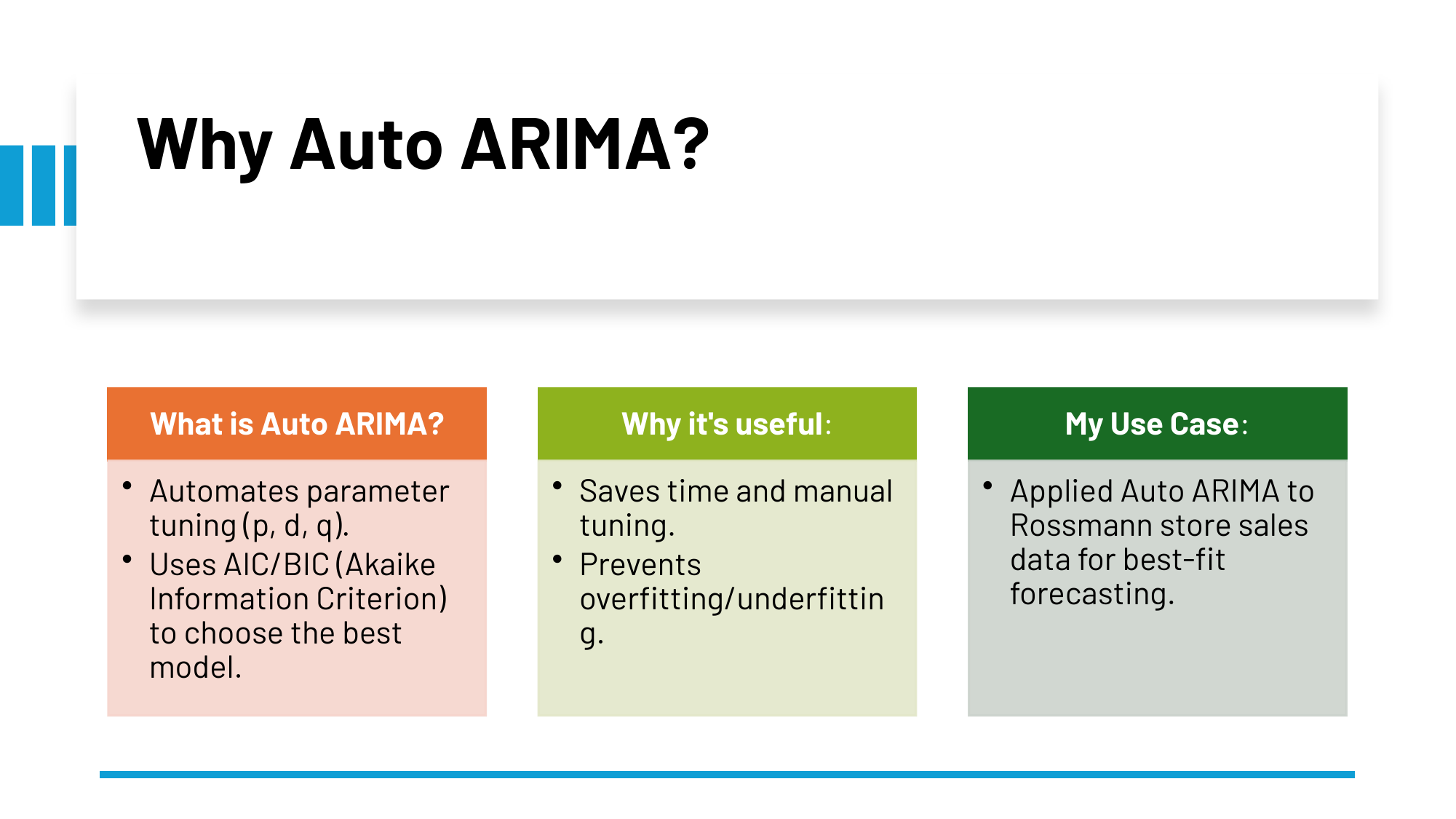

# Why Auto ARIMA?

What is Auto ARIMA?
Automates parameter tuning (p, d, q).
Uses AIC/BIC (Akaike Information Criterion)  to choose the best model.
Why it's useful:
Saves time and manual tuning.
Prevents overfitting/underfitting.
My Use Case:
Applied Auto ARIMA to Rossmann store sales data for best-fit forecasting.